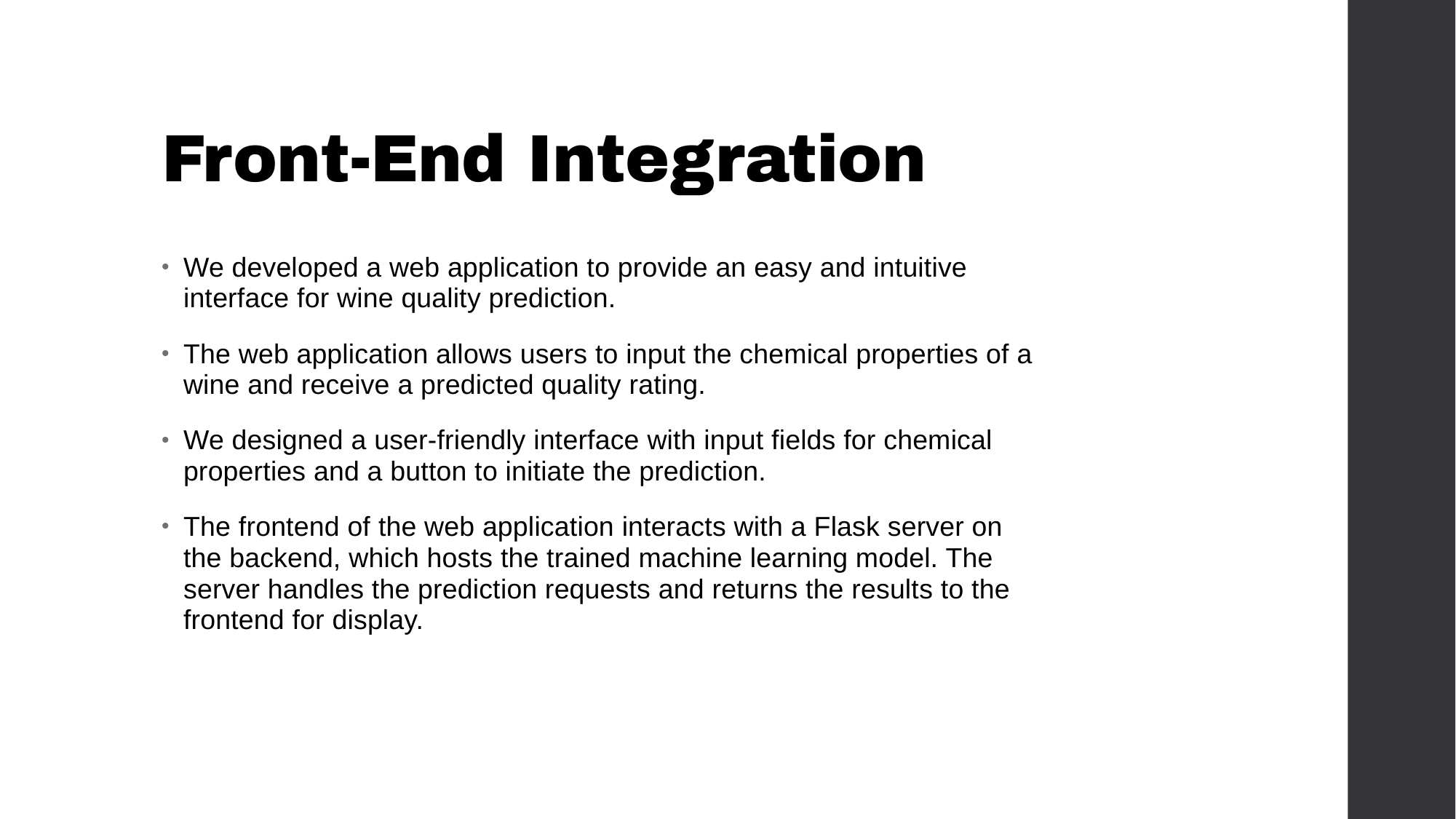

# Front-End Integration
We developed a web application to provide an easy and intuitive interface for wine quality prediction.
The web application allows users to input the chemical properties of a wine and receive a predicted quality rating.
We designed a user-friendly interface with input fields for chemical properties and a button to initiate the prediction.
The frontend of the web application interacts with a Flask server on the backend, which hosts the trained machine learning model. The server handles the prediction requests and returns the results to the frontend for display.